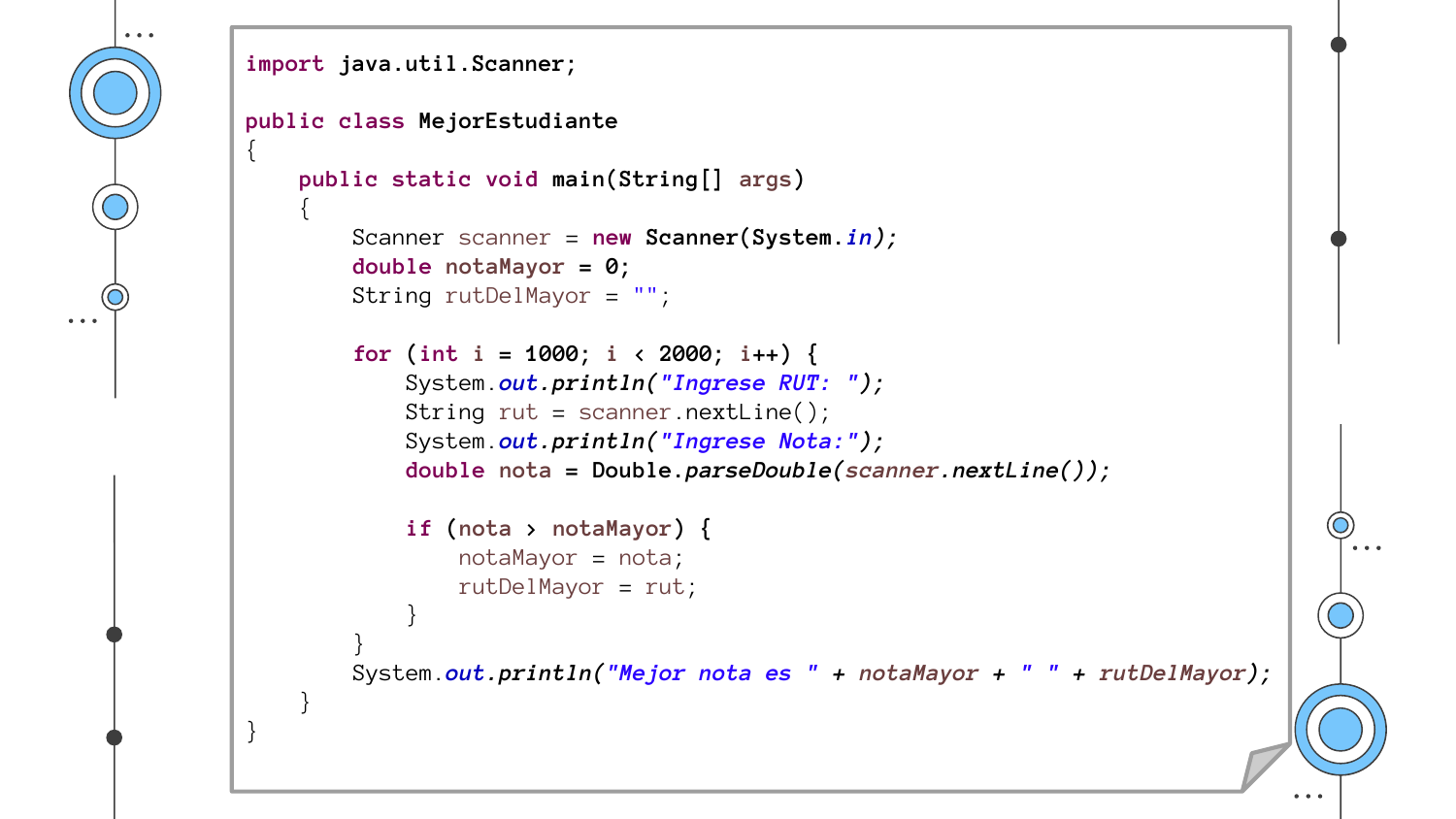

import java.util.Scanner;

public class MejorEstudiante
{
    public static void main(String[] args)
    {
        Scanner scanner = new Scanner(System.in);
        double notaMayor = 0;
        String rutDelMayor = "";

        for (int i = 1000; i < 2000; i++) {
            System.out.println("Ingrese RUT: ");
            String rut = scanner.nextLine();
            System.out.println("Ingrese Nota:");
            double nota = Double.parseDouble(scanner.nextLine());

            if (nota > notaMayor) {
                notaMayor = nota;
                rutDelMayor = rut;
            }
        }
        System.out.println("Mejor nota es " + notaMayor + " " + rutDelMayor);
    }
}